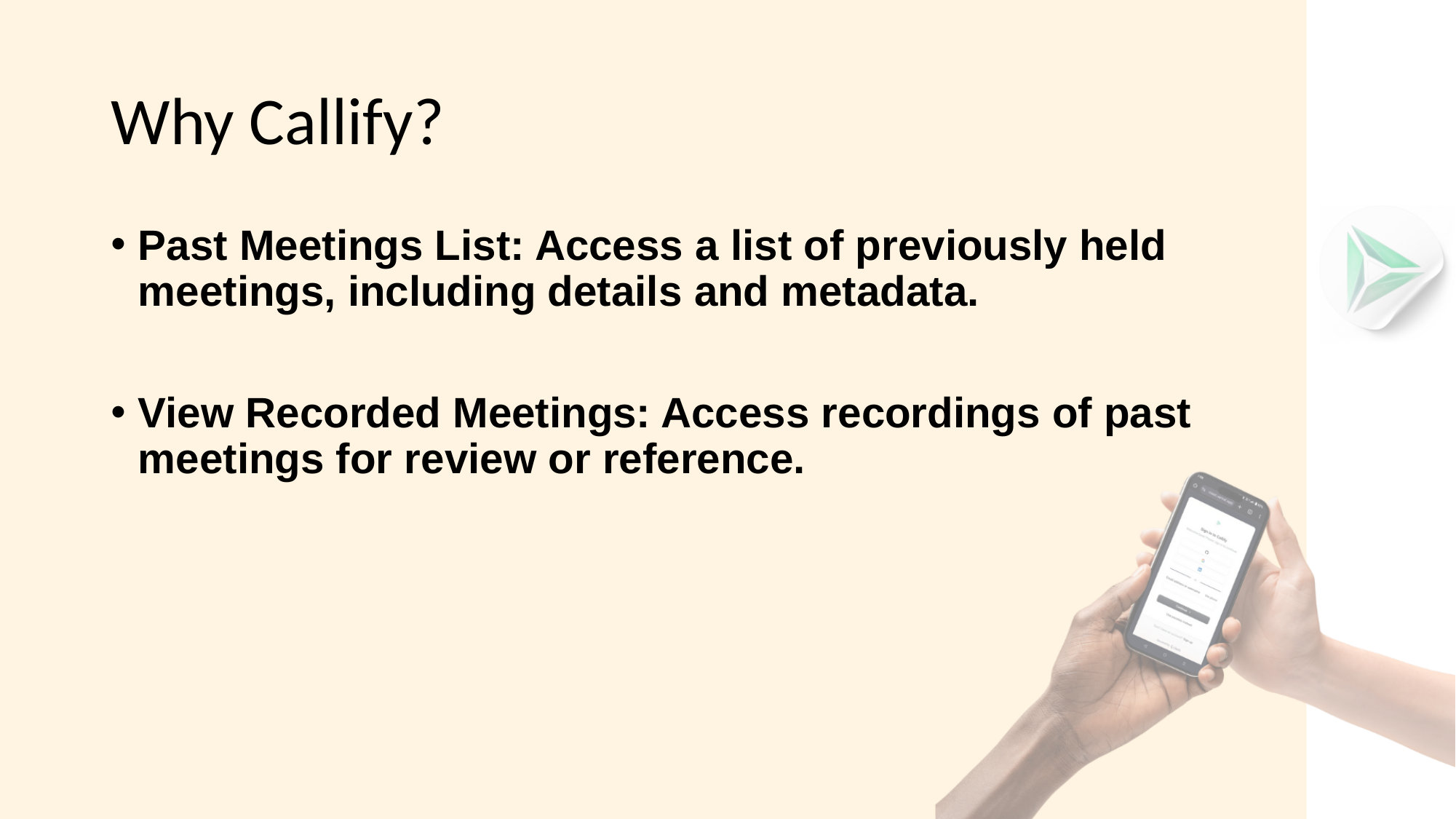

# Why Callify?
Past Meetings List: Access a list of previously held meetings, including details and metadata.

View Recorded Meetings: Access recordings of past meetings for review or reference.